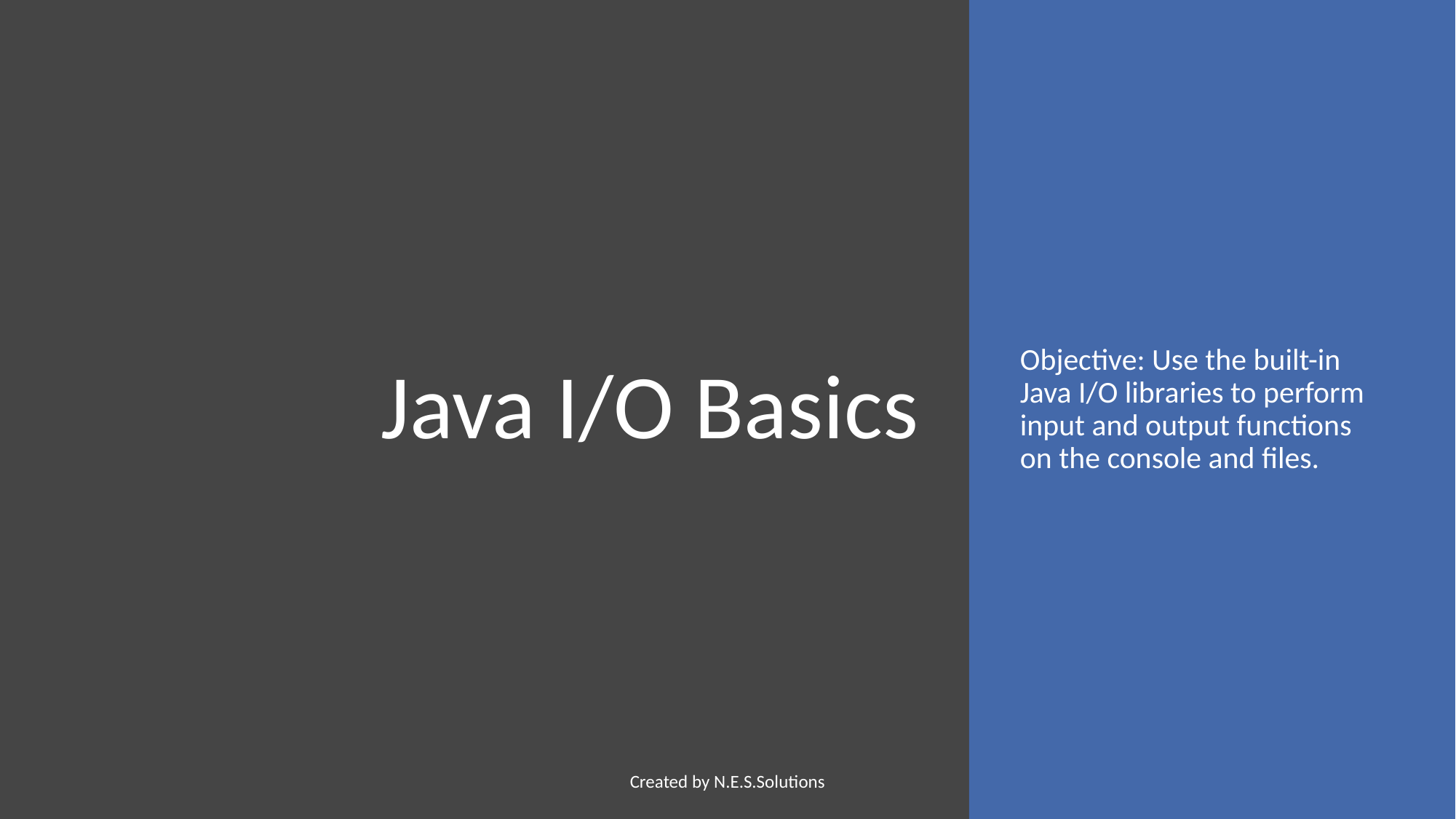

# Java I/O Basics
Objective: Use the built-in Java I/O libraries to perform input and output functions on the console and files.
Created by N.E.S.Solutions